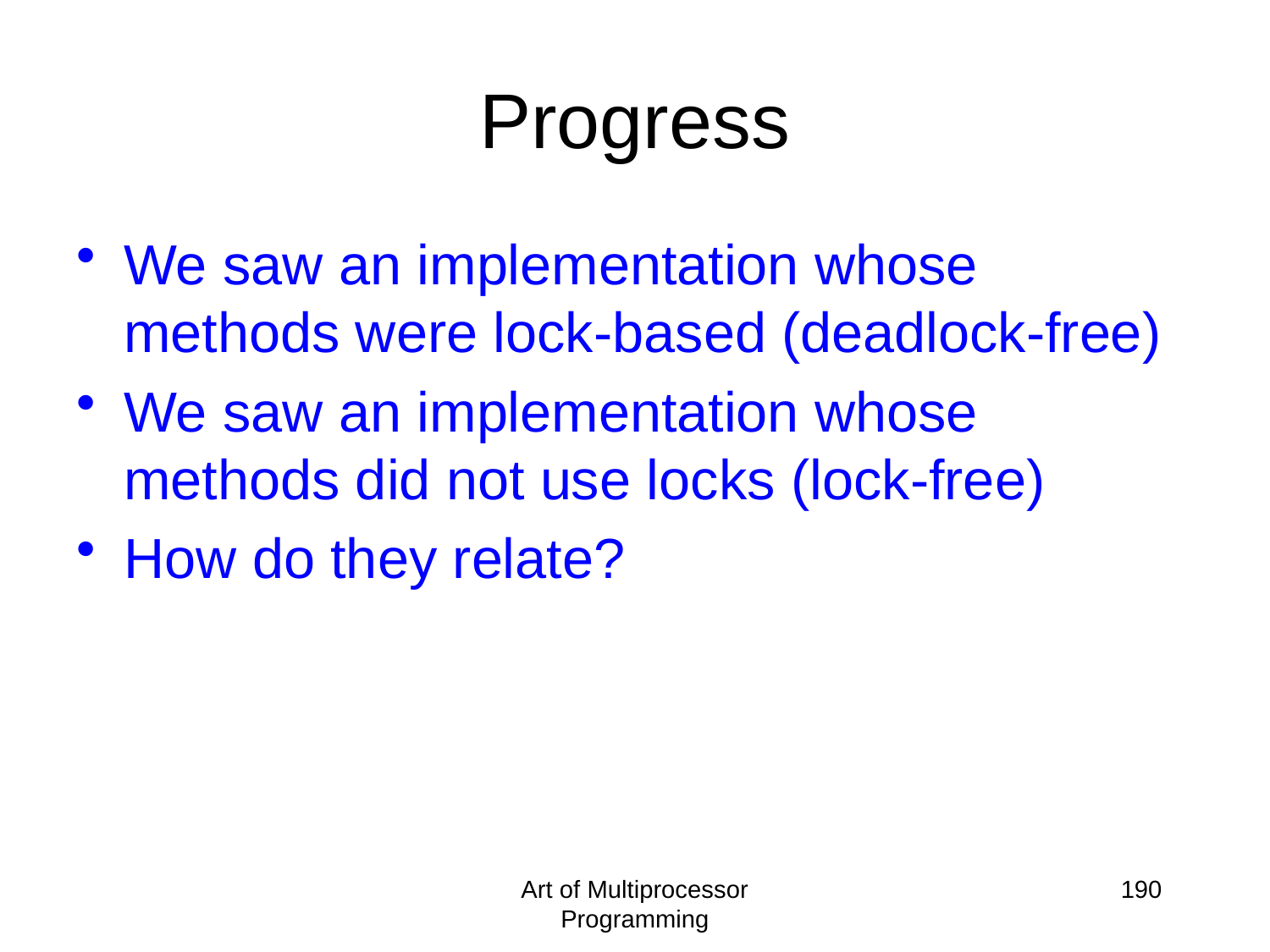

Progress
We saw an implementation whose methods were lock-based (deadlock-free)
We saw an implementation whose methods did not use locks (lock-free)
How do they relate?
Art of Multiprocessor Programming
190